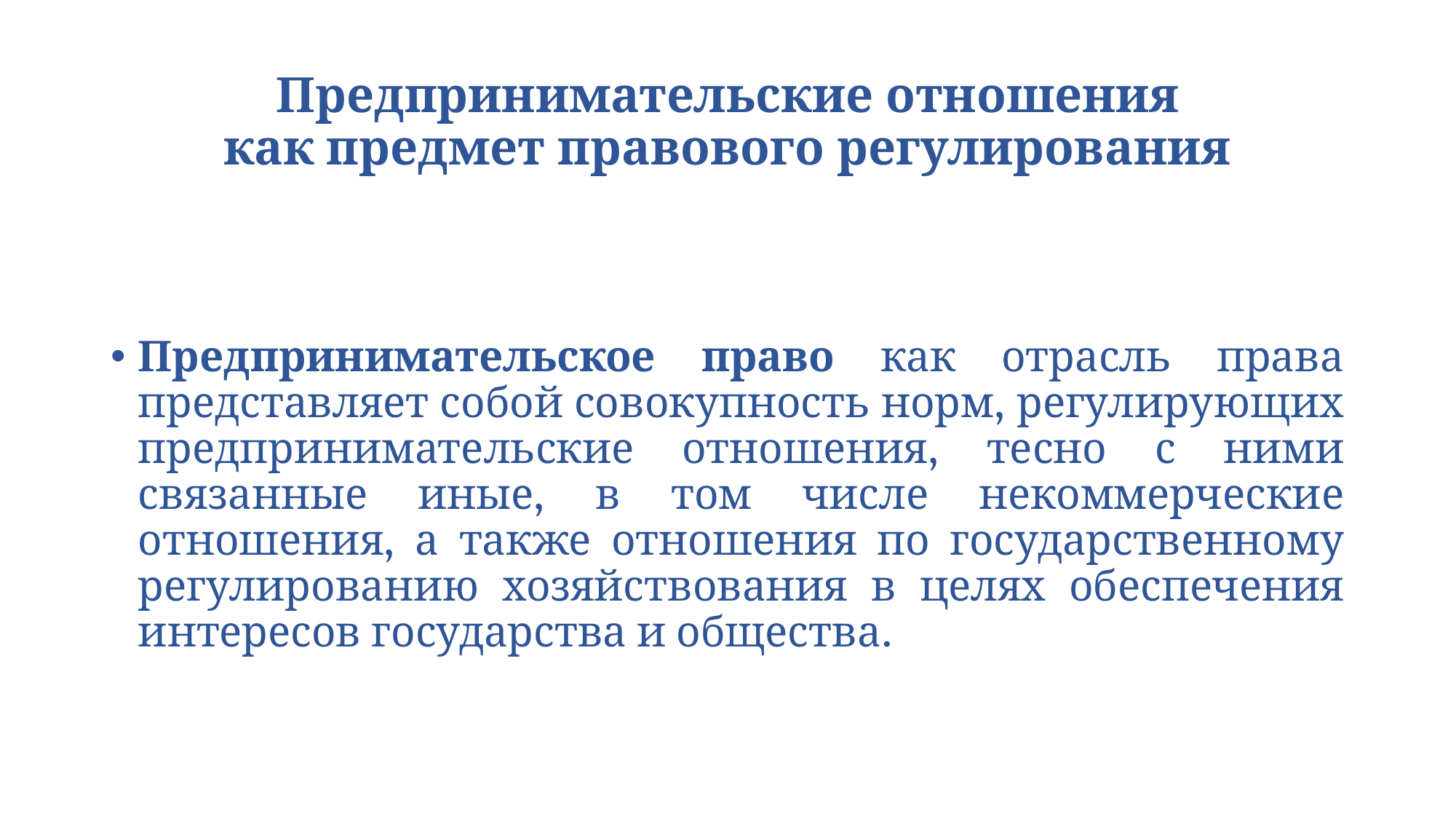

# Предпринимательские отношения как предмет правового регулирования
Предпринимательское право как отрасль права представляет собой совокупность норм, регулирующих предпринимательские отношения, тесно с ними связанные иные, в том числе некоммерческие отношения, а также отношения по государственному регулированию хозяйствования в целях обеспечения интересов государства и общества.